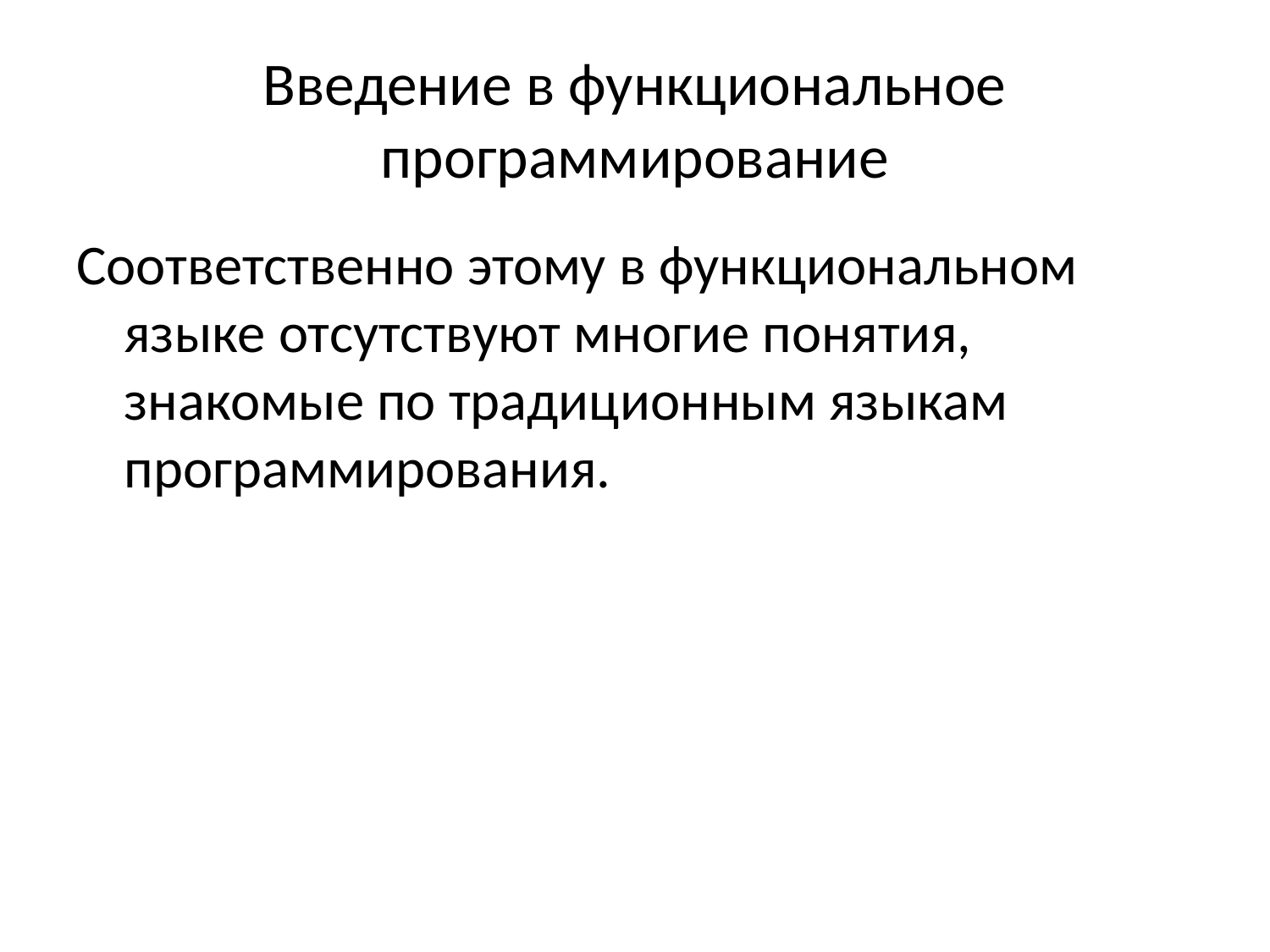

# Введение в функциональное программирование
Соответственно этому в функциональном языке отсутствуют многие понятия, знакомые по традиционным языкам программирования.